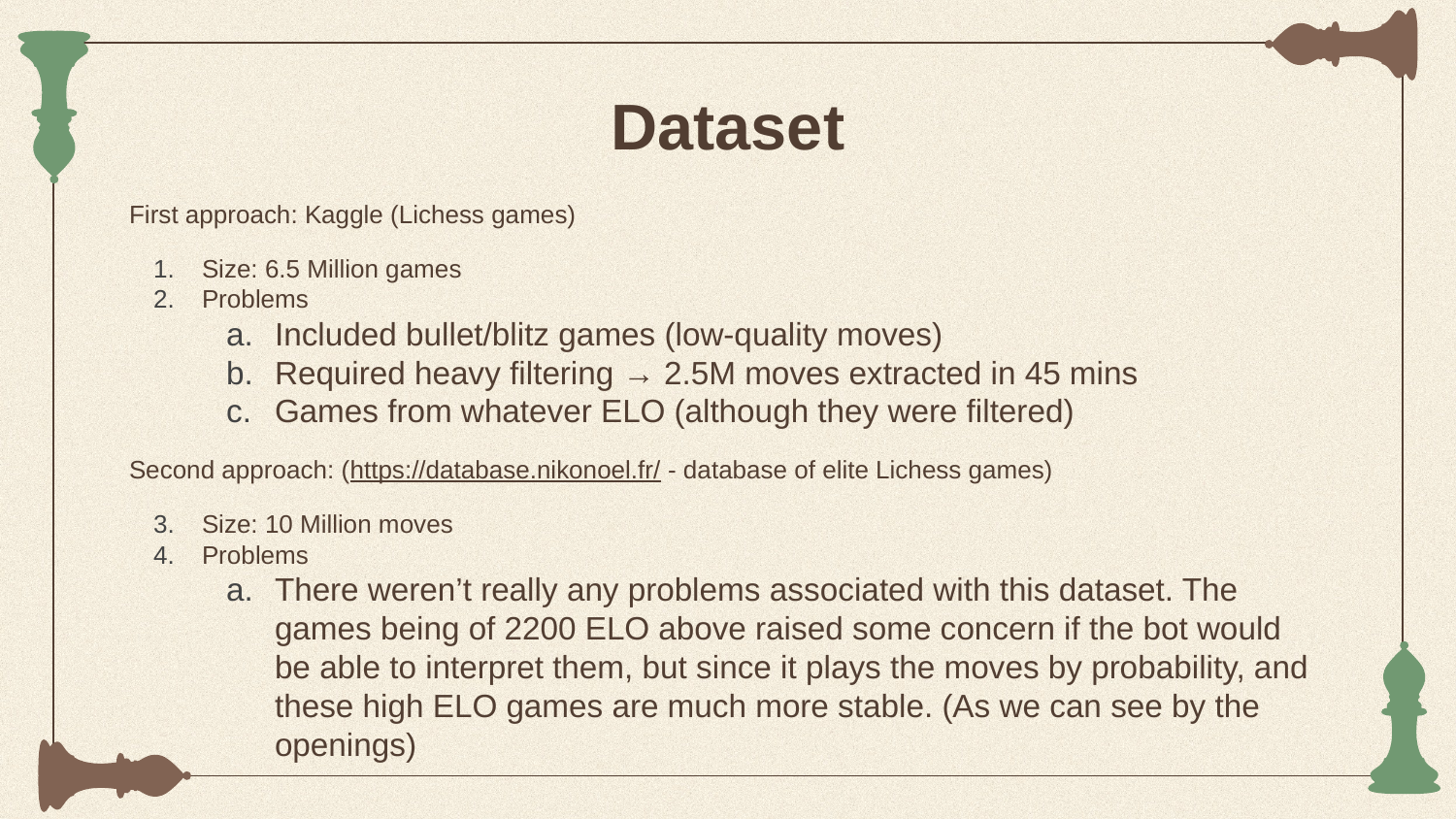

# Dataset
First approach: Kaggle (Lichess games)
Size: 6.5 Million games
Problems
Included bullet/blitz games (low-quality moves)
Required heavy filtering → 2.5M moves extracted in 45 mins
Games from whatever ELO (although they were filtered)
Second approach: (https://database.nikonoel.fr/ - database of elite Lichess games)
Size: 10 Million moves
Problems
There weren’t really any problems associated with this dataset. The games being of 2200 ELO above raised some concern if the bot would be able to interpret them, but since it plays the moves by probability, and these high ELO games are much more stable. (As we can see by the openings)